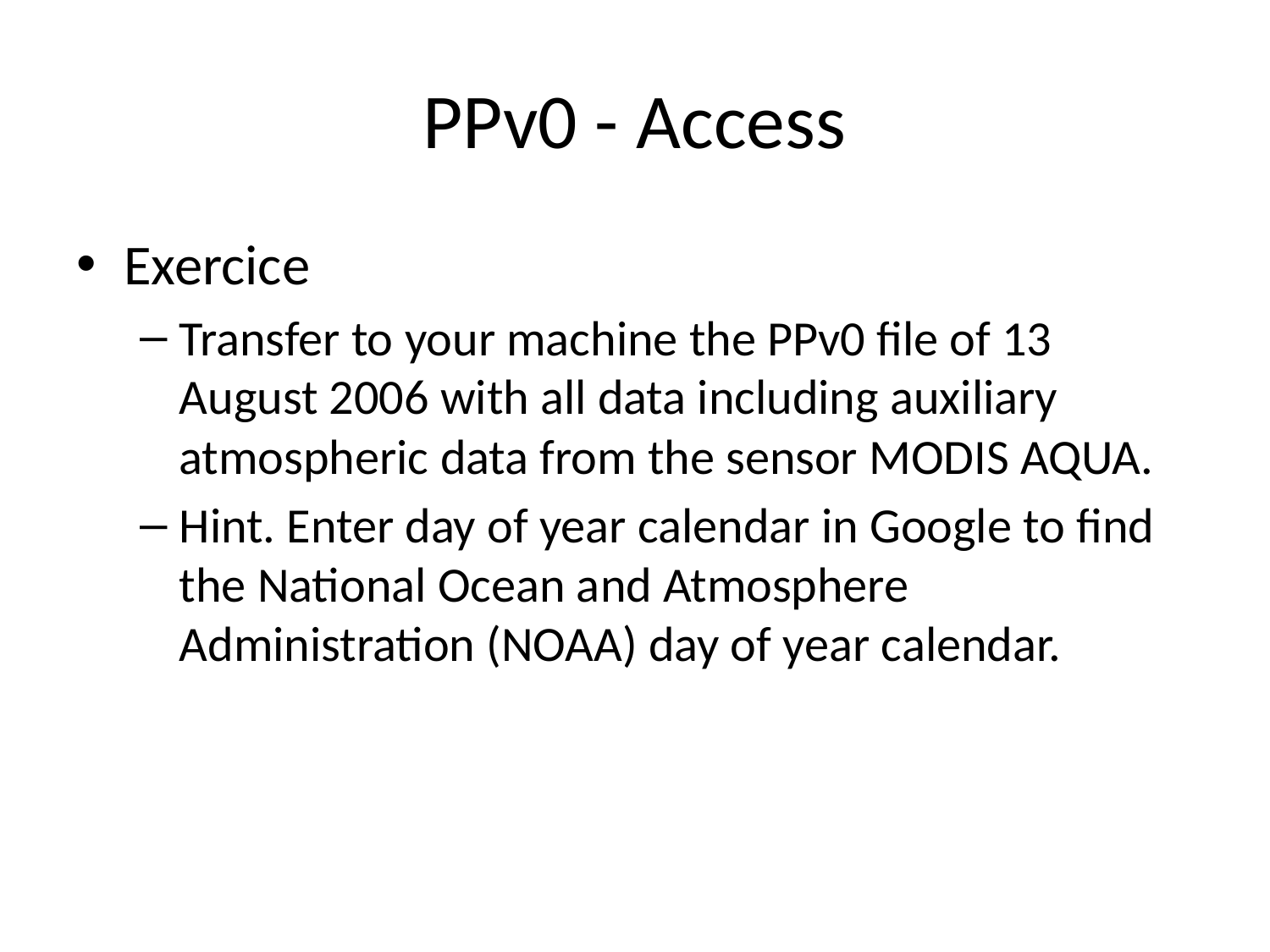

# PPv0 - Access
Exercice
Transfer to your machine the PPv0 file of 13 August 2006 with all data including auxiliary atmospheric data from the sensor MODIS AQUA.
Hint. Enter day of year calendar in Google to find the National Ocean and Atmosphere Administration (NOAA) day of year calendar.